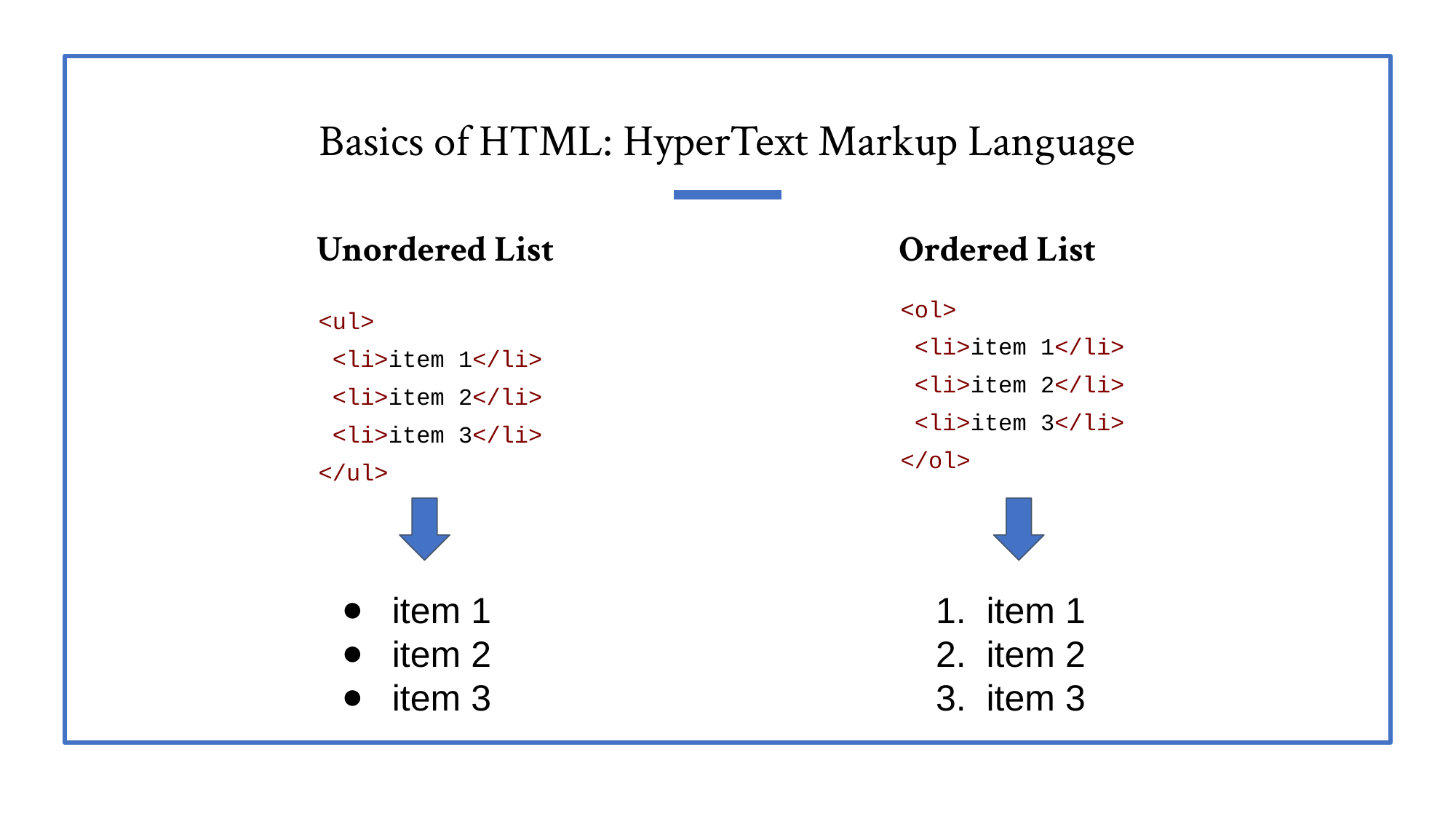

# Basics of HTML: HyperText Markup Language
Unordered List
Ordered List
<ol>
 <li>item 1</li>
 <li>item 2</li>
 <li>item 3</li>
</ol>

<ul>
 <li>item 1</li>
 <li>item 2</li>
 <li>item 3</li>
</ul>

item 1
item 2
item 3
item 1
item 2
item 3